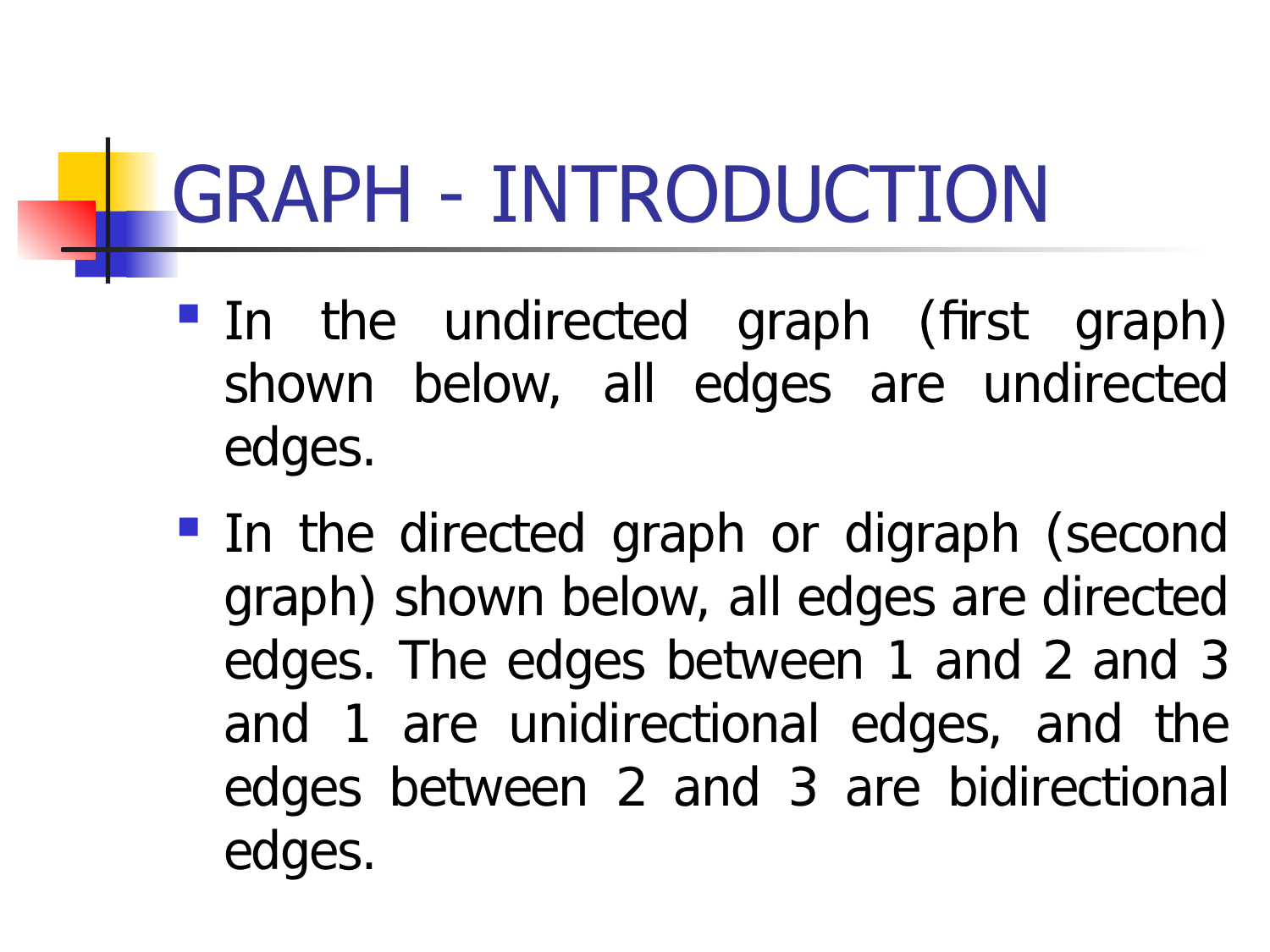

# GRAPH - INTRODUCTION
In the undirected graph (first graph) shown below, all edges are undirected edges.

In the directed graph or digraph (second graph) shown below, all edges are directed edges. The edges between 1 and 2 and 3 and 1 are unidirectional edges, and the edges between 2 and 3 are bidirectional edges.